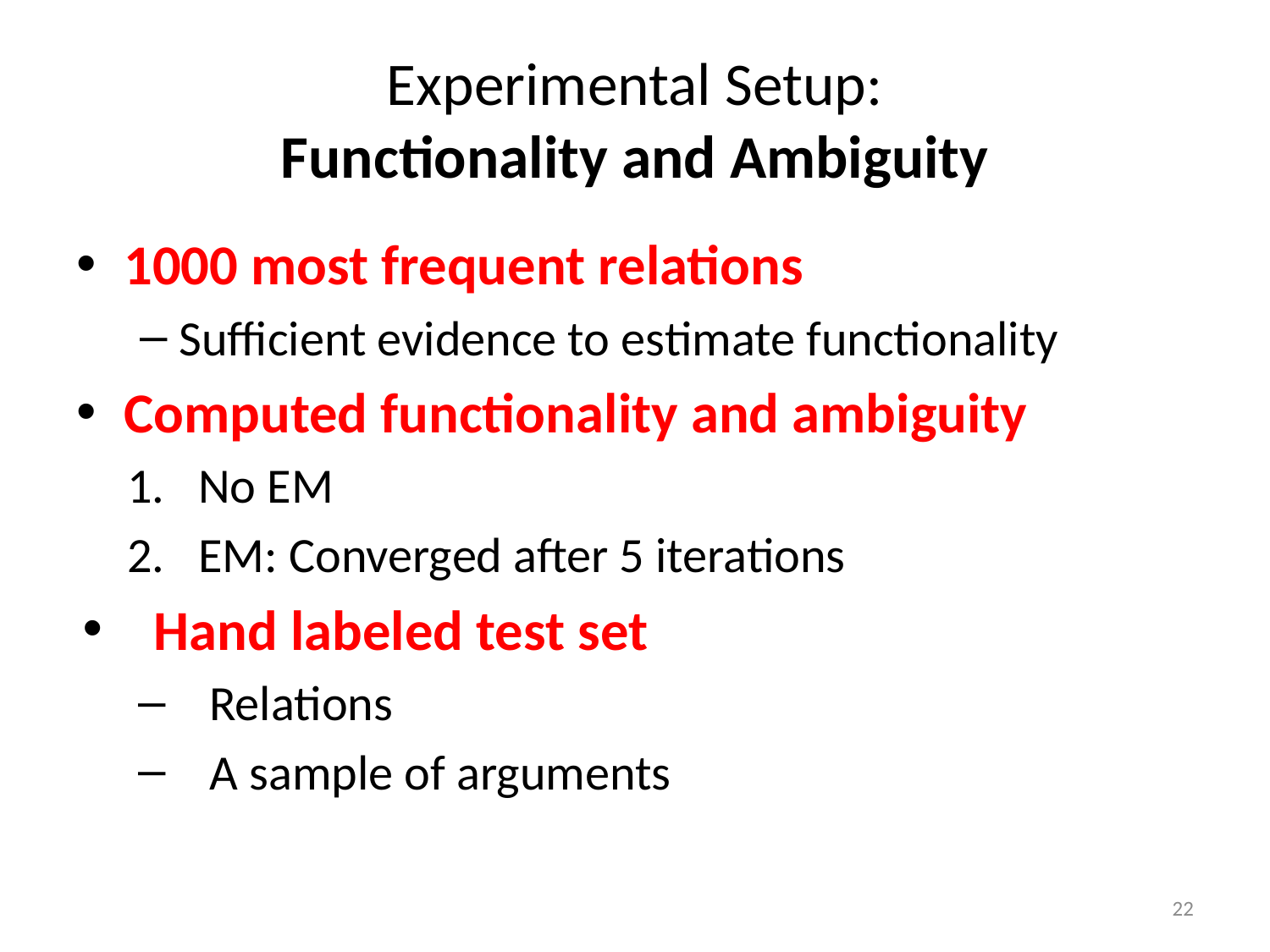

# Experimental Setup: Functionality and Ambiguity
1000 most frequent relations
Sufficient evidence to estimate functionality
Computed functionality and ambiguity
No EM
EM: Converged after 5 iterations
Hand labeled test set
Relations
A sample of arguments
22